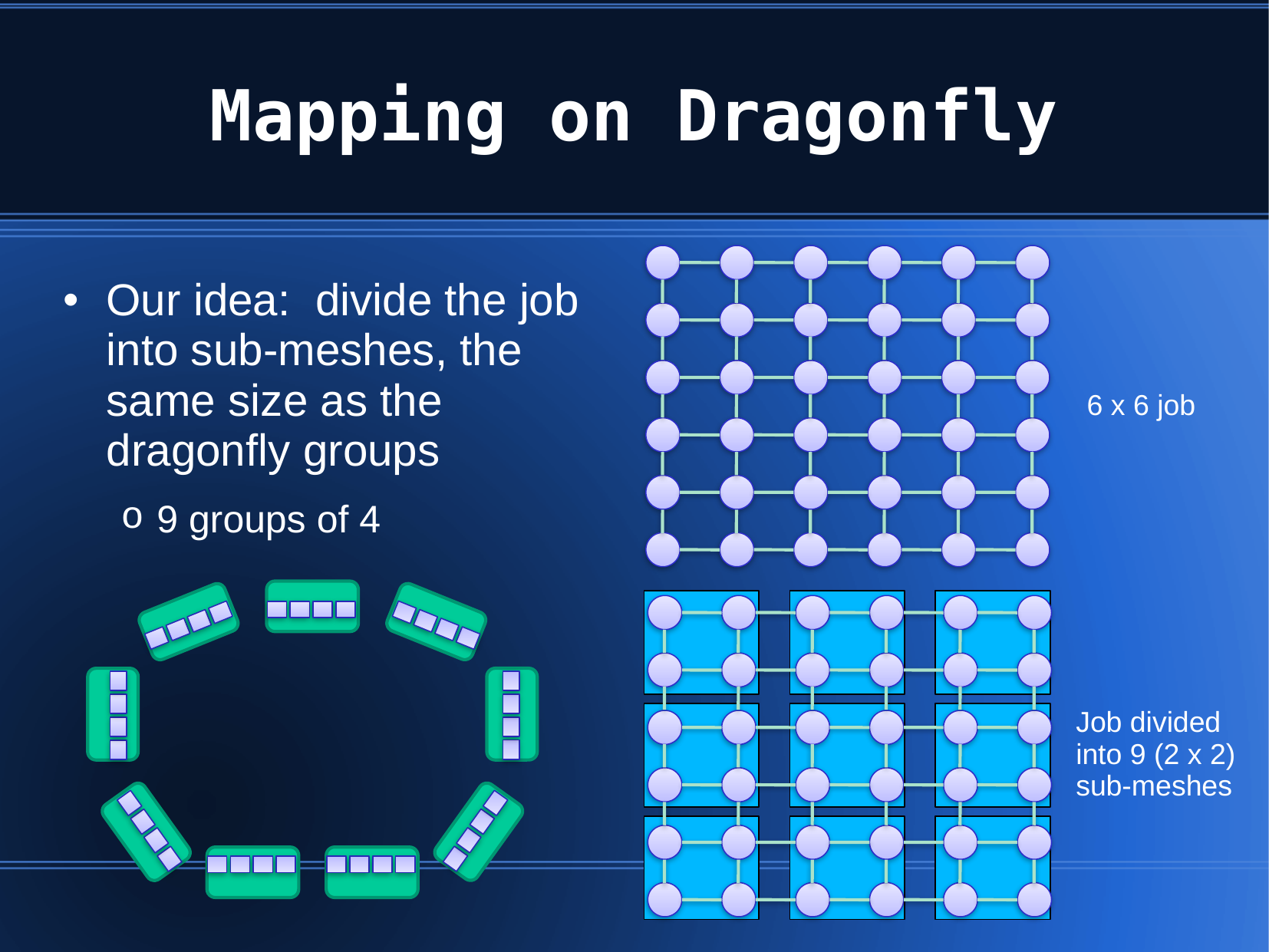

# Mapping on Dragonfly

Our idea:  divide the job into sub-meshes, the same size as the dragonfly groups
9 groups of 4
6 x 6 job

Job divided into 9 (2 x 2) sub-meshes